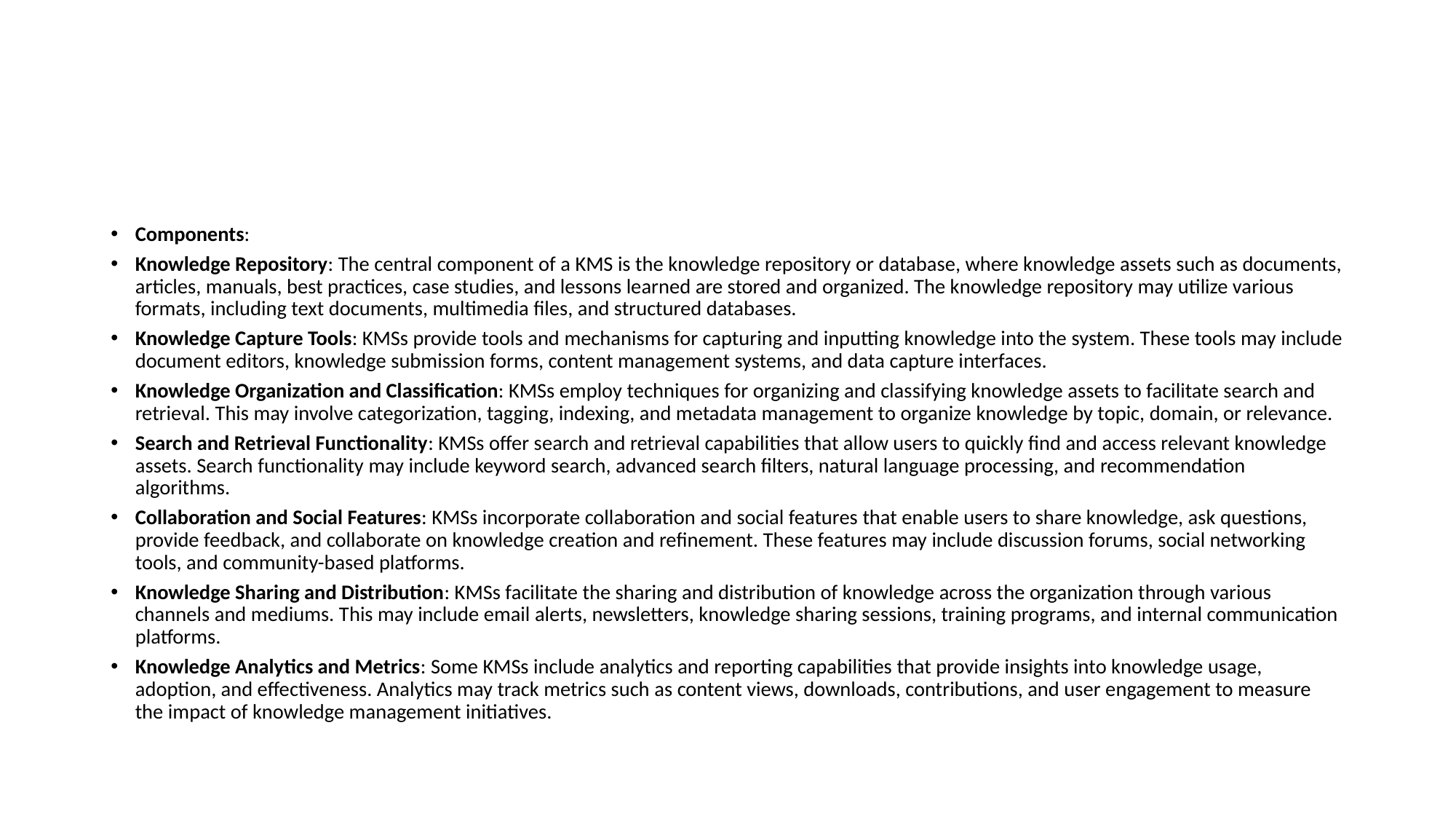

#
Components:
Knowledge Repository: The central component of a KMS is the knowledge repository or database, where knowledge assets such as documents, articles, manuals, best practices, case studies, and lessons learned are stored and organized. The knowledge repository may utilize various formats, including text documents, multimedia files, and structured databases.
Knowledge Capture Tools: KMSs provide tools and mechanisms for capturing and inputting knowledge into the system. These tools may include document editors, knowledge submission forms, content management systems, and data capture interfaces.
Knowledge Organization and Classification: KMSs employ techniques for organizing and classifying knowledge assets to facilitate search and retrieval. This may involve categorization, tagging, indexing, and metadata management to organize knowledge by topic, domain, or relevance.
Search and Retrieval Functionality: KMSs offer search and retrieval capabilities that allow users to quickly find and access relevant knowledge assets. Search functionality may include keyword search, advanced search filters, natural language processing, and recommendation algorithms.
Collaboration and Social Features: KMSs incorporate collaboration and social features that enable users to share knowledge, ask questions, provide feedback, and collaborate on knowledge creation and refinement. These features may include discussion forums, social networking tools, and community-based platforms.
Knowledge Sharing and Distribution: KMSs facilitate the sharing and distribution of knowledge across the organization through various channels and mediums. This may include email alerts, newsletters, knowledge sharing sessions, training programs, and internal communication platforms.
Knowledge Analytics and Metrics: Some KMSs include analytics and reporting capabilities that provide insights into knowledge usage, adoption, and effectiveness. Analytics may track metrics such as content views, downloads, contributions, and user engagement to measure the impact of knowledge management initiatives.